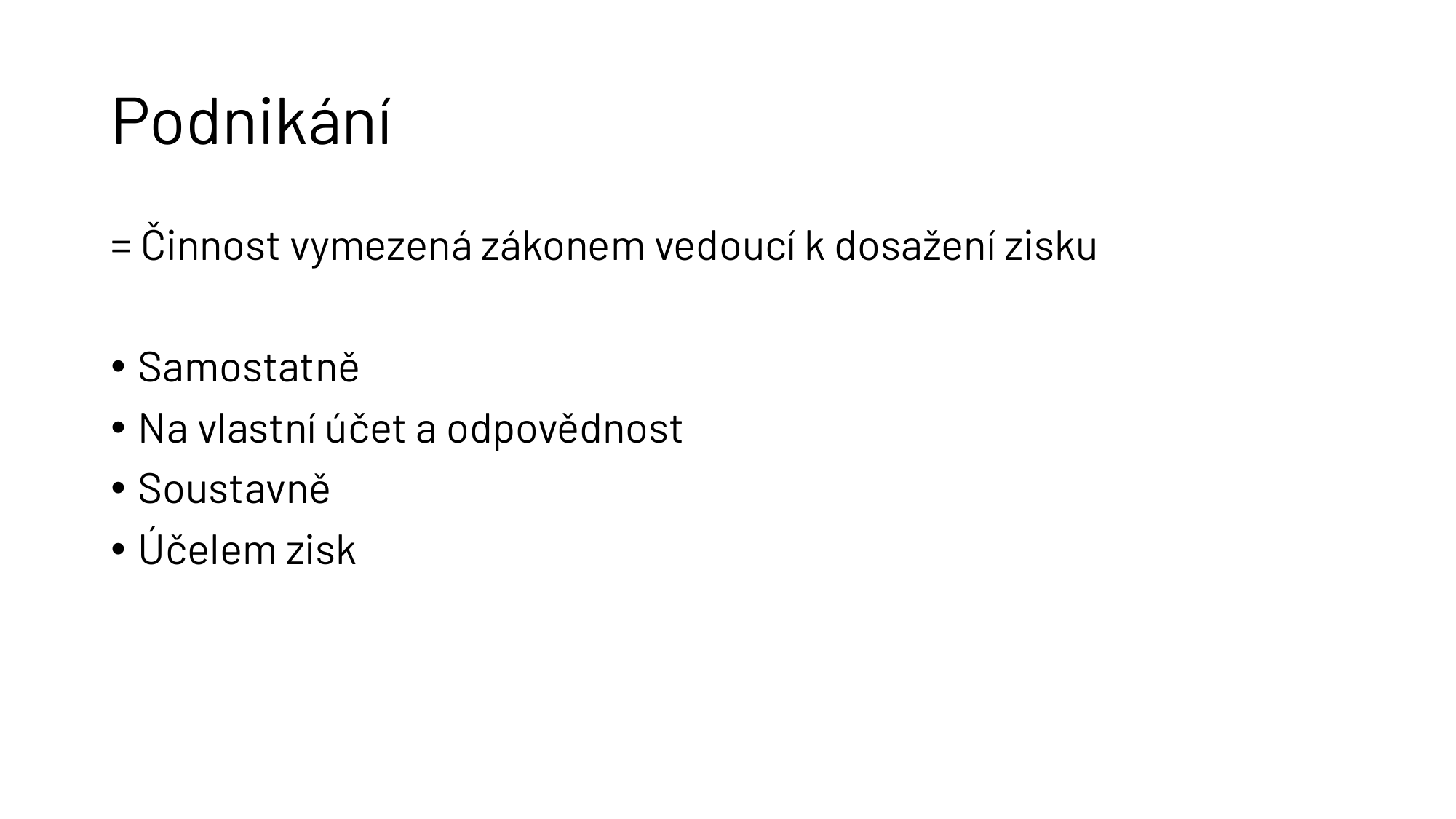

# Podnikání
= Činnost vymezená zákonem vedoucí k dosažení zisku

Samostatně
Na vlastní účet a odpovědnost
Soustavně
Účelem zisk